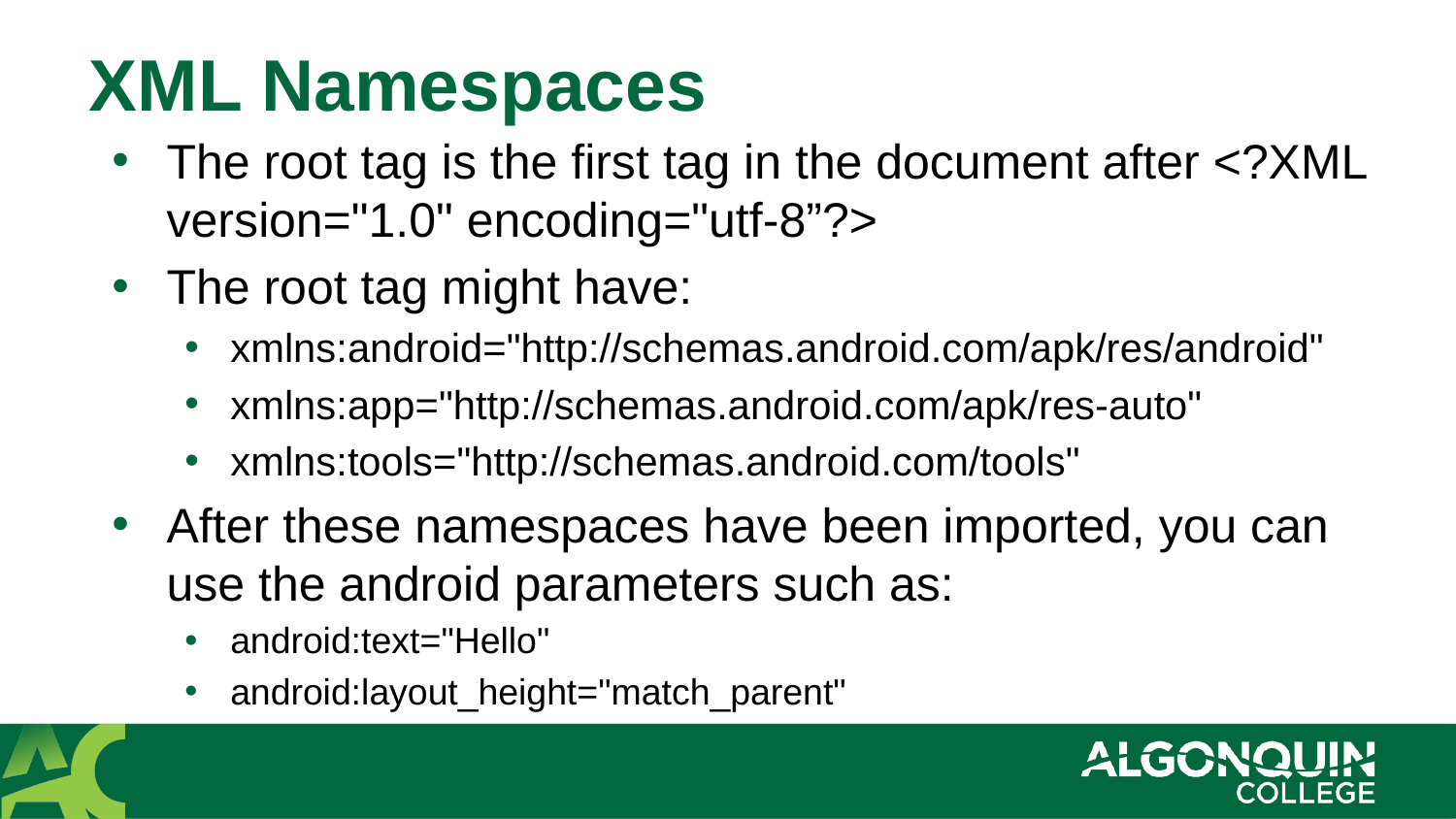

# XML Namespaces
The root tag is the first tag in the document after <?XML version="1.0" encoding="utf-8”?>
The root tag might have:
xmlns:android="http://schemas.android.com/apk/res/android"
xmlns:app="http://schemas.android.com/apk/res-auto"
xmlns:tools="http://schemas.android.com/tools"
After these namespaces have been imported, you can use the android parameters such as:
android:text="Hello"
android:layout_height="match_parent"